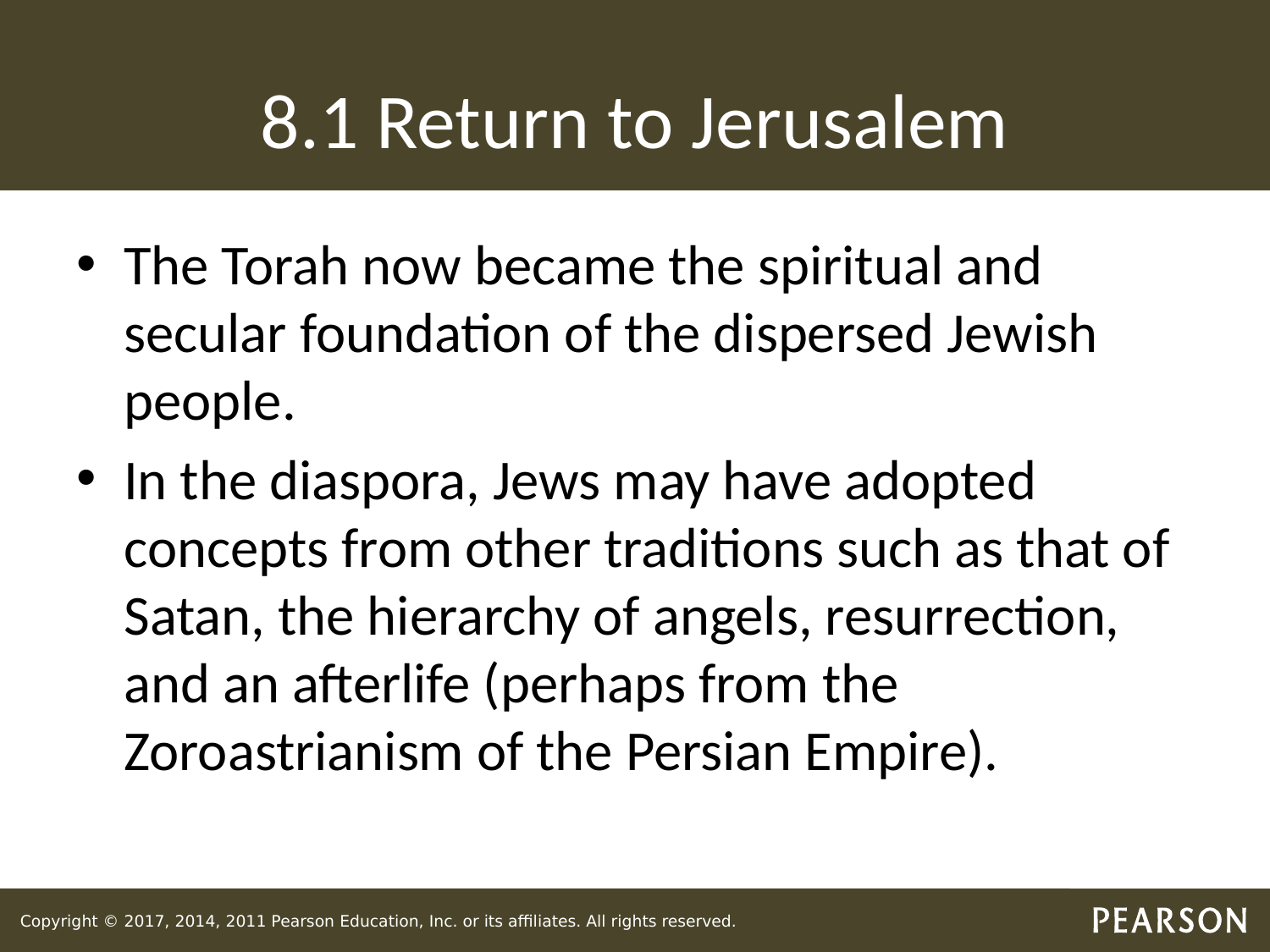

# 8.1 Return to Jerusalem
The Torah now became the spiritual and secular foundation of the dispersed Jewish people.
In the diaspora, Jews may have adopted concepts from other traditions such as that of Satan, the hierarchy of angels, resurrection, and an afterlife (perhaps from the Zoroastrianism of the Persian Empire).